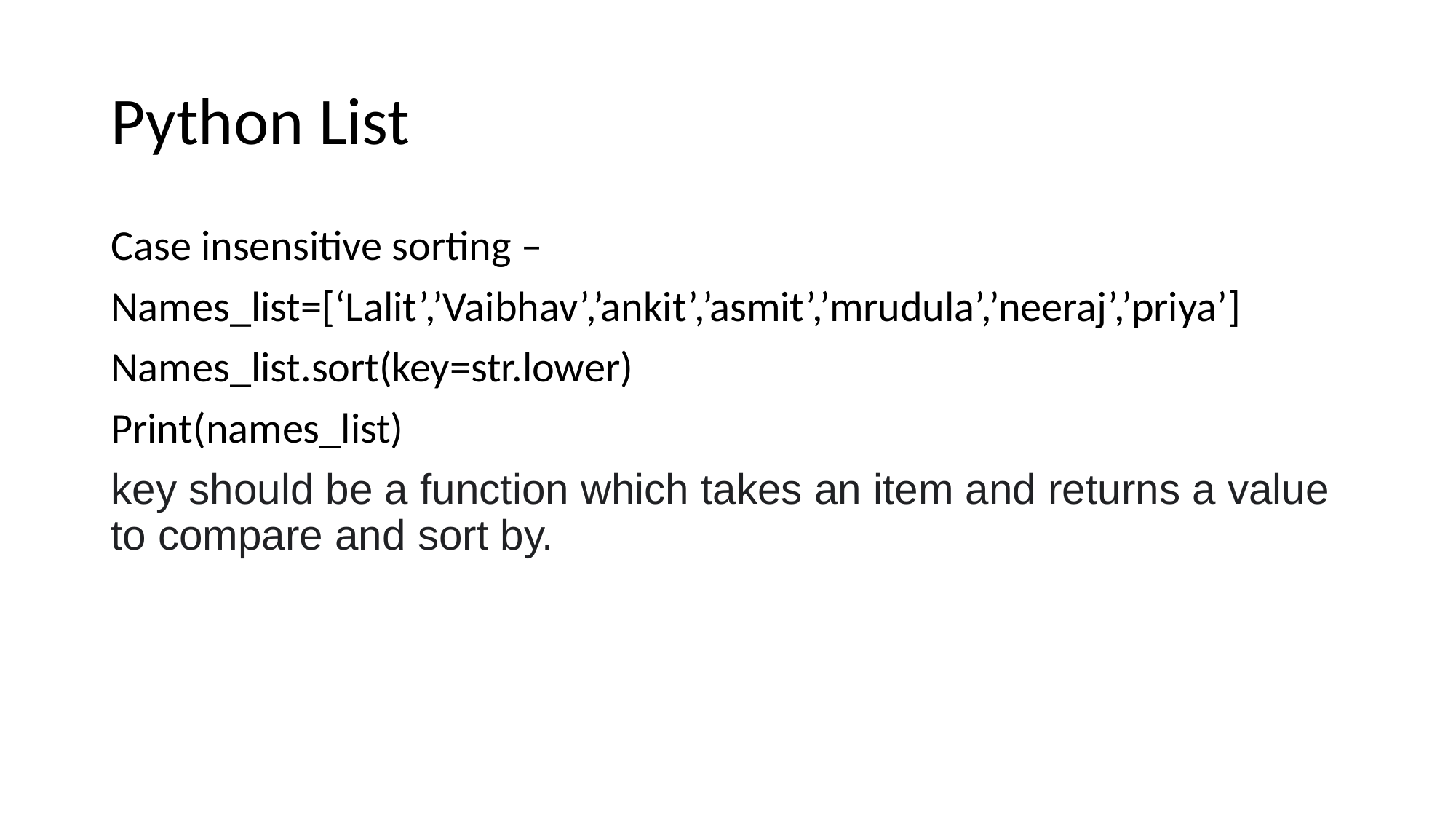

# Python List
Case insensitive sorting –
Names_list=[‘Lalit’,’Vaibhav’,’ankit’,’asmit’,’mrudula’,’neeraj’,’priya’]
Names_list.sort(key=str.lower)
Print(names_list)
key should be a function which takes an item and returns a value to compare and sort by.